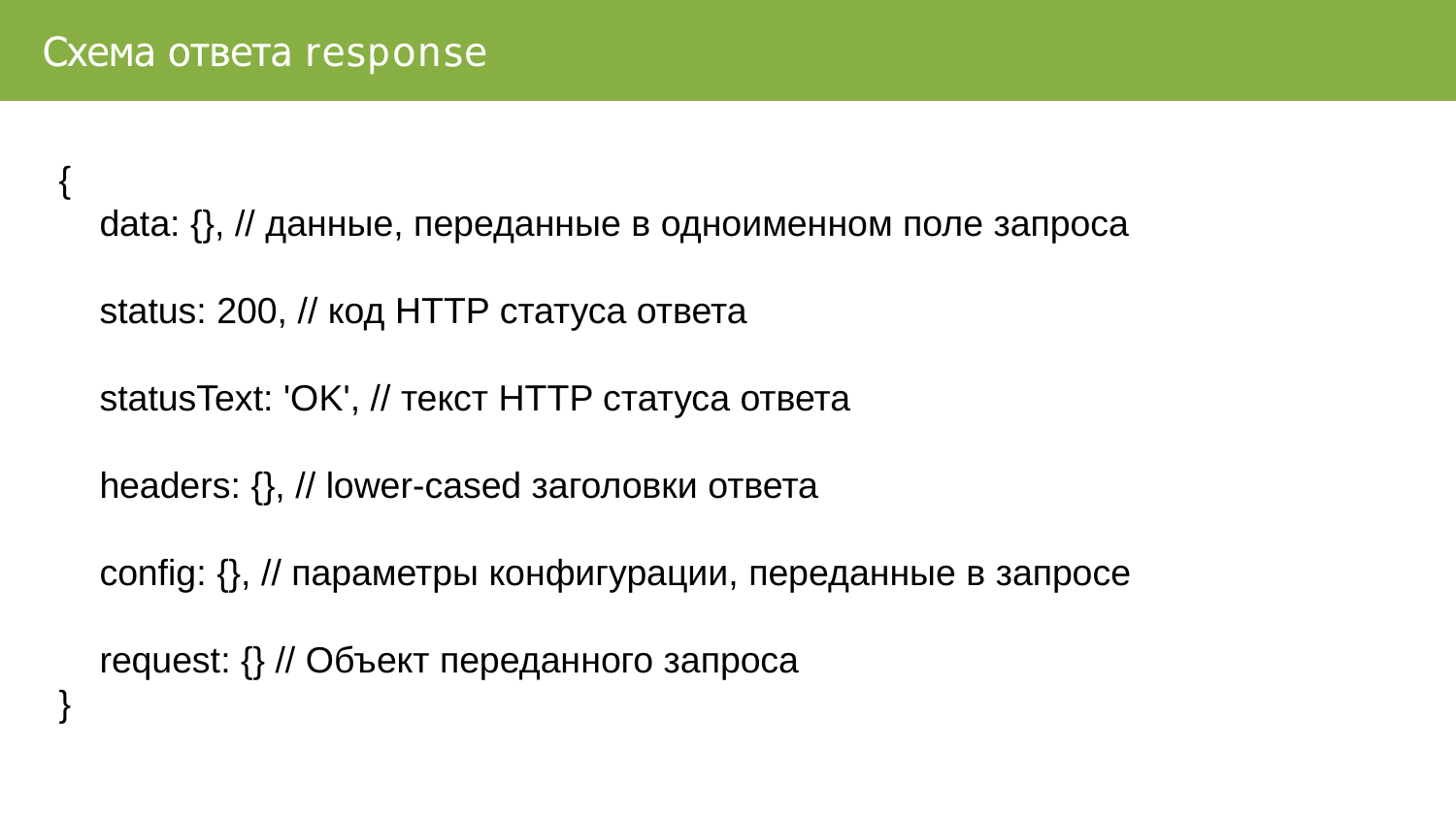

Схема ответа response

{
    data: {}, // данные, переданные в одноименном поле запроса

    status: 200, // код HTTP статуса ответа

    statusText: 'OK', // текст HTTP статуса ответа

    headers: {}, // lower-cased заголовки ответа

    config: {}, // параметры конфигурации, переданные в запросе

    request: {} // Объект переданного запроса
}